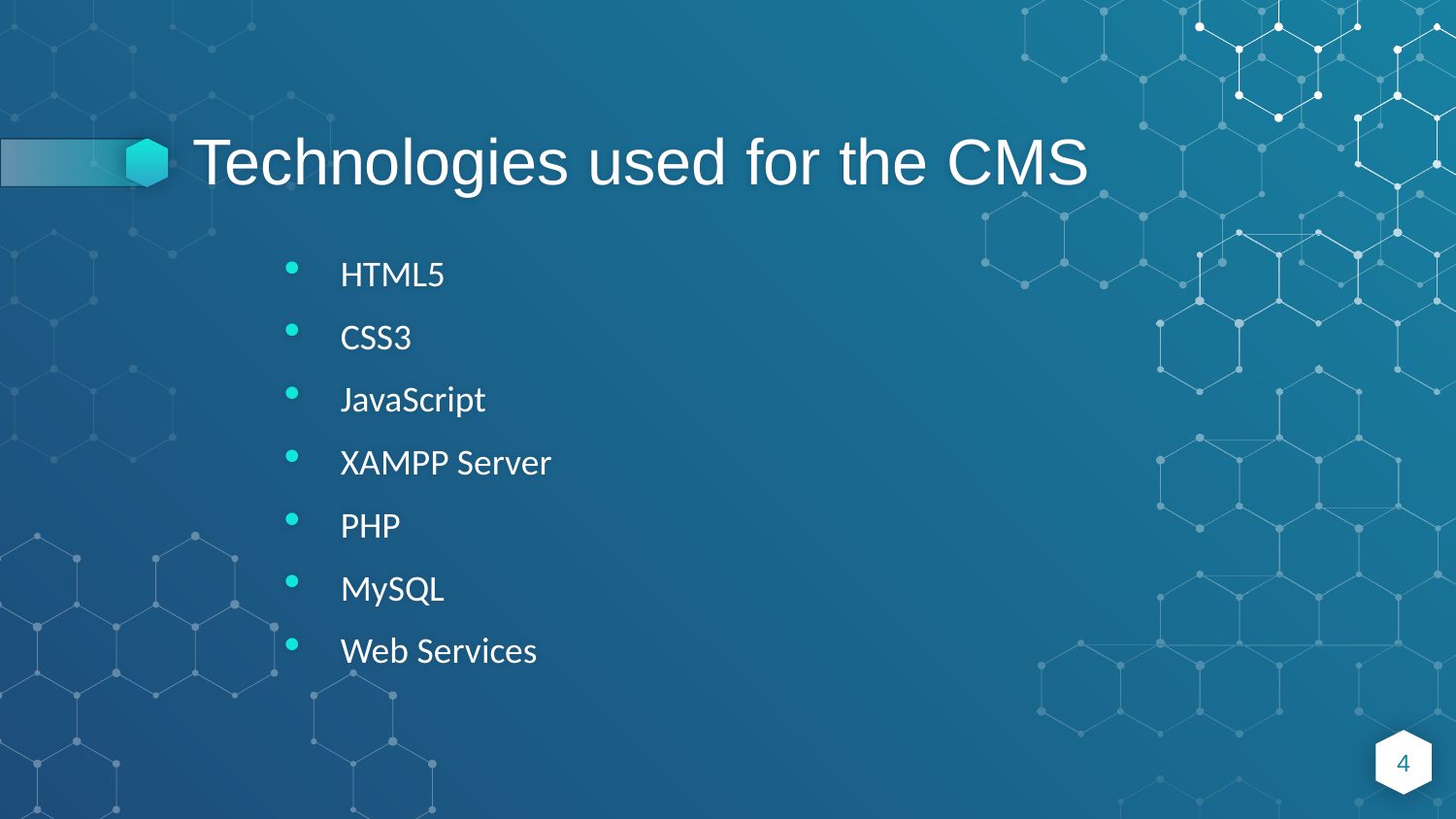

# Technologies used for the CMS
HTML5
CSS3
JavaScript
XAMPP Server
PHP
MySQL
Web Services

4